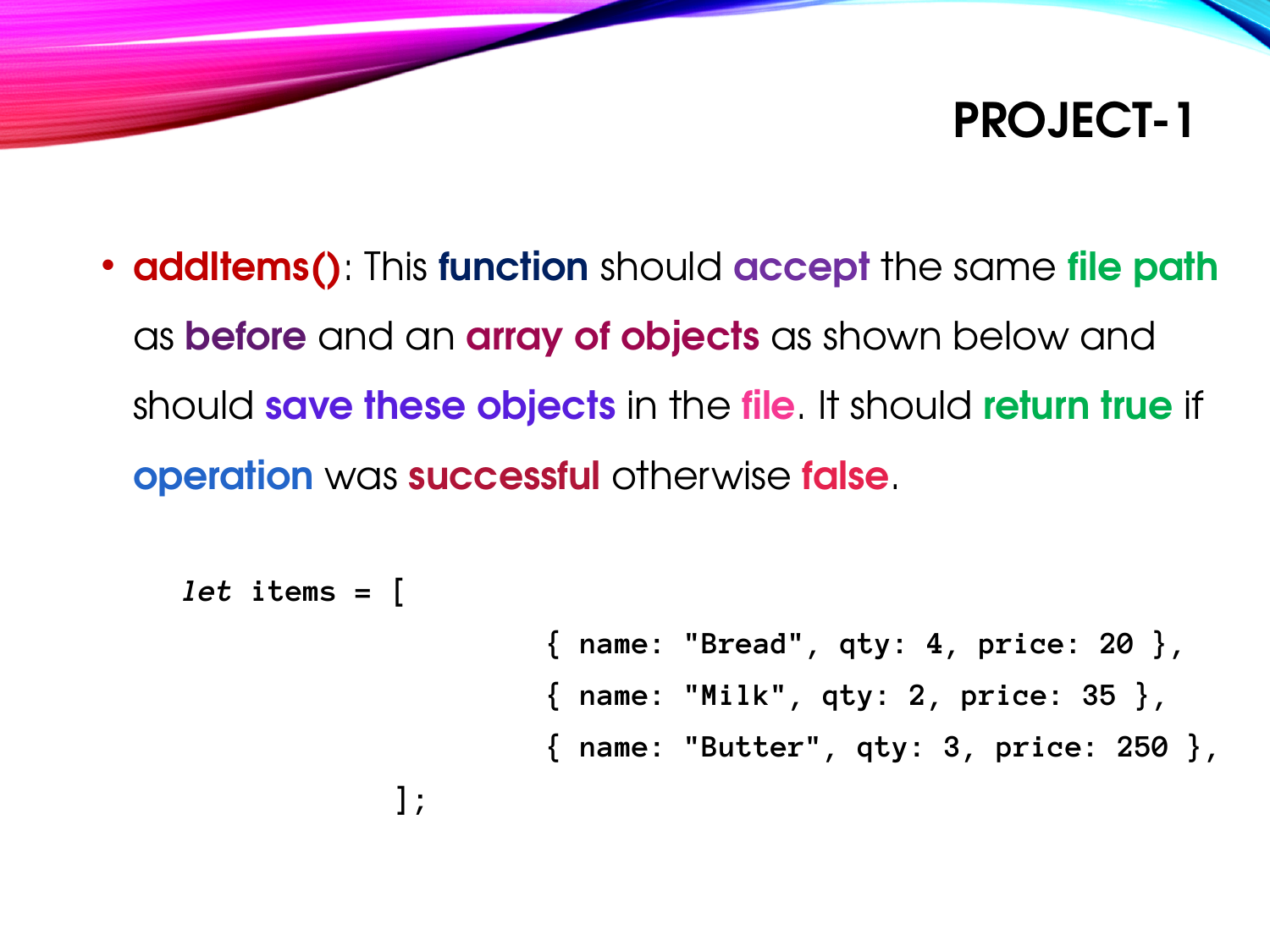

# Project-1
addItems(): This function should accept the same file path as before and an array of objects as shown below and should save these objects in the file. It should return true if operation was successful otherwise false.

	 let items = [
        			{ name: "Bread", qty: 4, price: 20 },
        			{ name: "Milk", qty: 2, price: 35 },
        			{ name: "Butter", qty: 3, price: 250 },
    		      ];